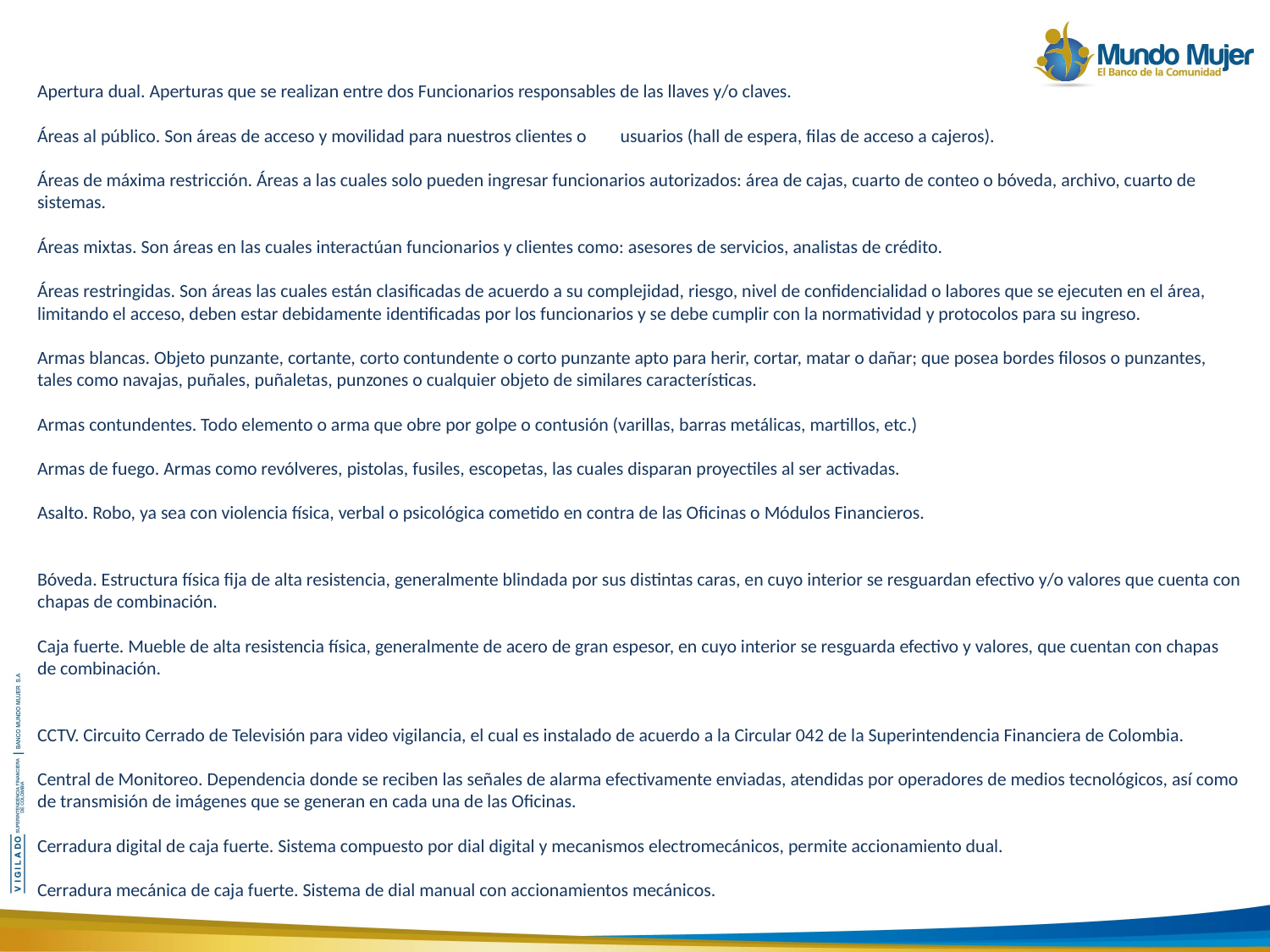

Apertura dual. Aperturas que se realizan entre dos Funcionarios responsables de las llaves y/o claves.

Áreas al público. Son áreas de acceso y movilidad para nuestros clientes o        usuarios (hall de espera, filas de acceso a cajeros).

Áreas de máxima restricción. Áreas a las cuales solo pueden ingresar funcionarios autorizados: área de cajas, cuarto de conteo o bóveda, archivo, cuarto de sistemas.

Áreas mixtas. Son áreas en las cuales interactúan funcionarios y clientes como: asesores de servicios, analistas de crédito.

Áreas restringidas. Son áreas las cuales están clasificadas de acuerdo a su complejidad, riesgo, nivel de confidencialidad o labores que se ejecuten en el área, limitando el acceso, deben estar debidamente identificadas por los funcionarios y se debe cumplir con la normatividad y protocolos para su ingreso.

Armas blancas. Objeto punzante, cortante, corto contundente o corto punzante apto para herir, cortar, matar o dañar; que posea bordes filosos o punzantes, tales como navajas, puñales, puñaletas, punzones o cualquier objeto de similares características.

Armas contundentes. Todo elemento o arma que obre por golpe o contusión (varillas, barras metálicas, martillos, etc.)

Armas de fuego. Armas como revólveres, pistolas, fusiles, escopetas, las cuales disparan proyectiles al ser activadas.

Asalto. Robo, ya sea con violencia física, verbal o psicológica cometido en contra de las Oficinas o Módulos Financieros.

Bóveda. Estructura física fija de alta resistencia, generalmente blindada por sus distintas caras, en cuyo interior se resguardan efectivo y/o valores que cuenta con chapas de combinación.

Caja fuerte. Mueble de alta resistencia física, generalmente de acero de gran espesor, en cuyo interior se resguarda efectivo y valores, que cuentan con chapas de combinación.

CCTV. Circuito Cerrado de Televisión para video vigilancia, el cual es instalado de acuerdo a la Circular 042 de la Superintendencia Financiera de Colombia.

Central de Monitoreo. Dependencia donde se reciben las señales de alarma efectivamente enviadas, atendidas por operadores de medios tecnológicos, así como de transmisión de imágenes que se generan en cada una de las Oficinas.

Cerradura digital de caja fuerte. Sistema compuesto por dial digital y mecanismos electromecánicos, permite accionamiento dual.

Cerradura mecánica de caja fuerte. Sistema de dial manual con accionamientos mecánicos.